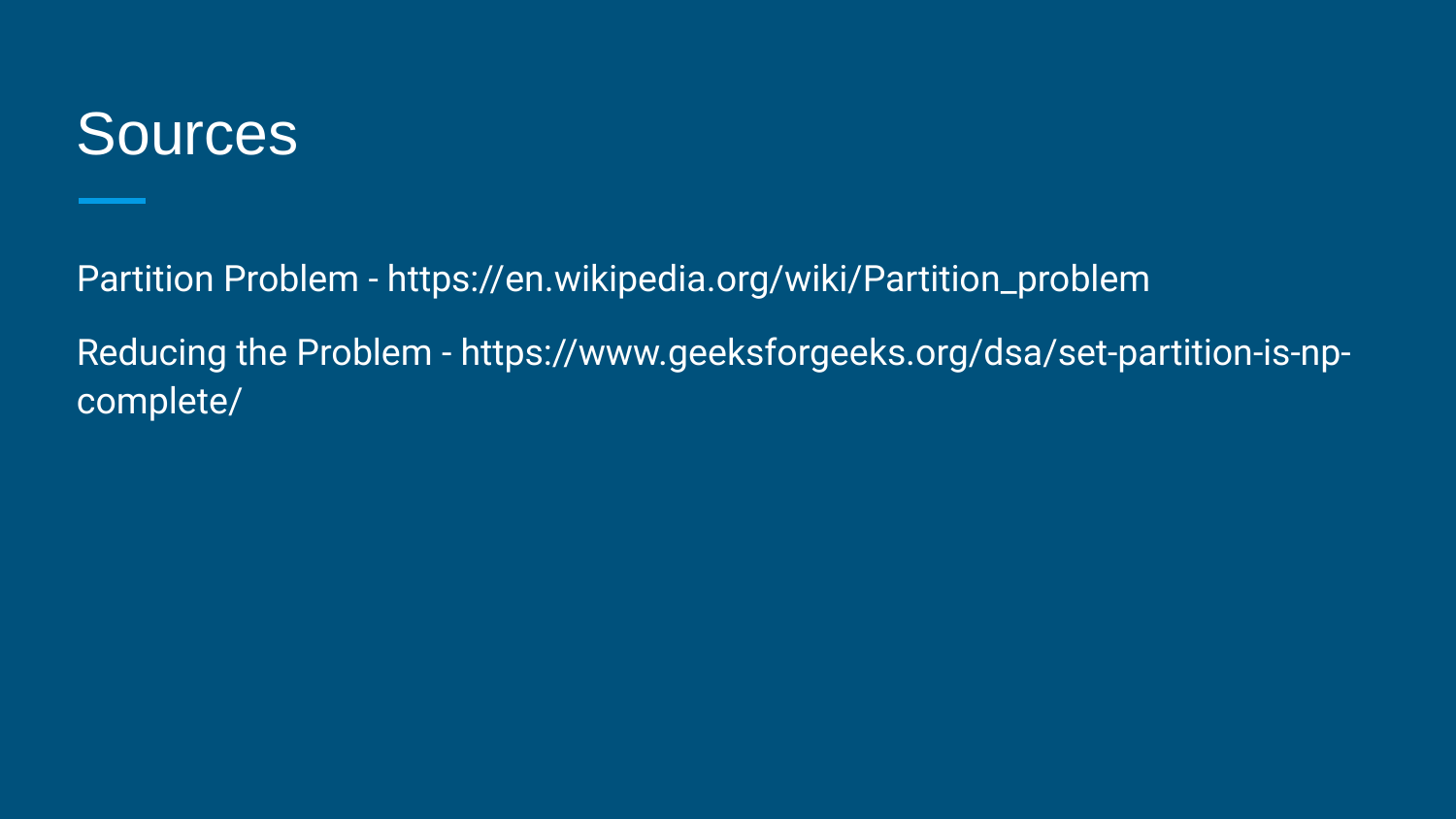

# Sources
Partition Problem - https://en.wikipedia.org/wiki/Partition_problem
Reducing the Problem - https://www.geeksforgeeks.org/dsa/set-partition-is-np-complete/